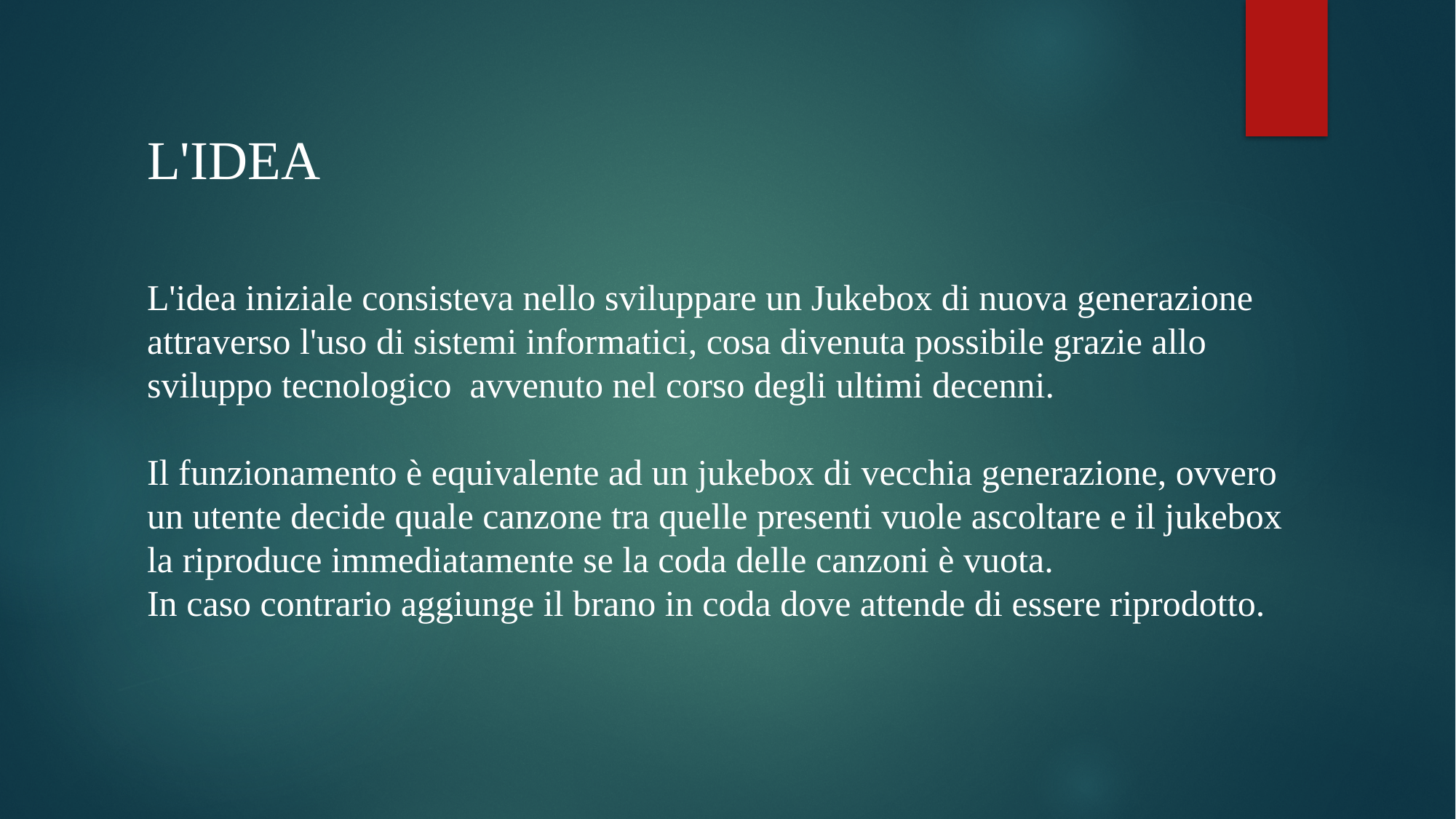

L'IDEA
L'idea iniziale consisteva nello sviluppare un Jukebox di nuova generazione attraverso l'uso di sistemi informatici, cosa divenuta possibile grazie allo sviluppo tecnologico  avvenuto nel corso degli ultimi decenni.

Il funzionamento è equivalente ad un jukebox di vecchia generazione, ovvero un utente decide quale canzone tra quelle presenti vuole ascoltare e il jukebox la riproduce immediatamente se la coda delle canzoni è vuota.
In caso contrario aggiunge il brano in coda dove attende di essere riprodotto.